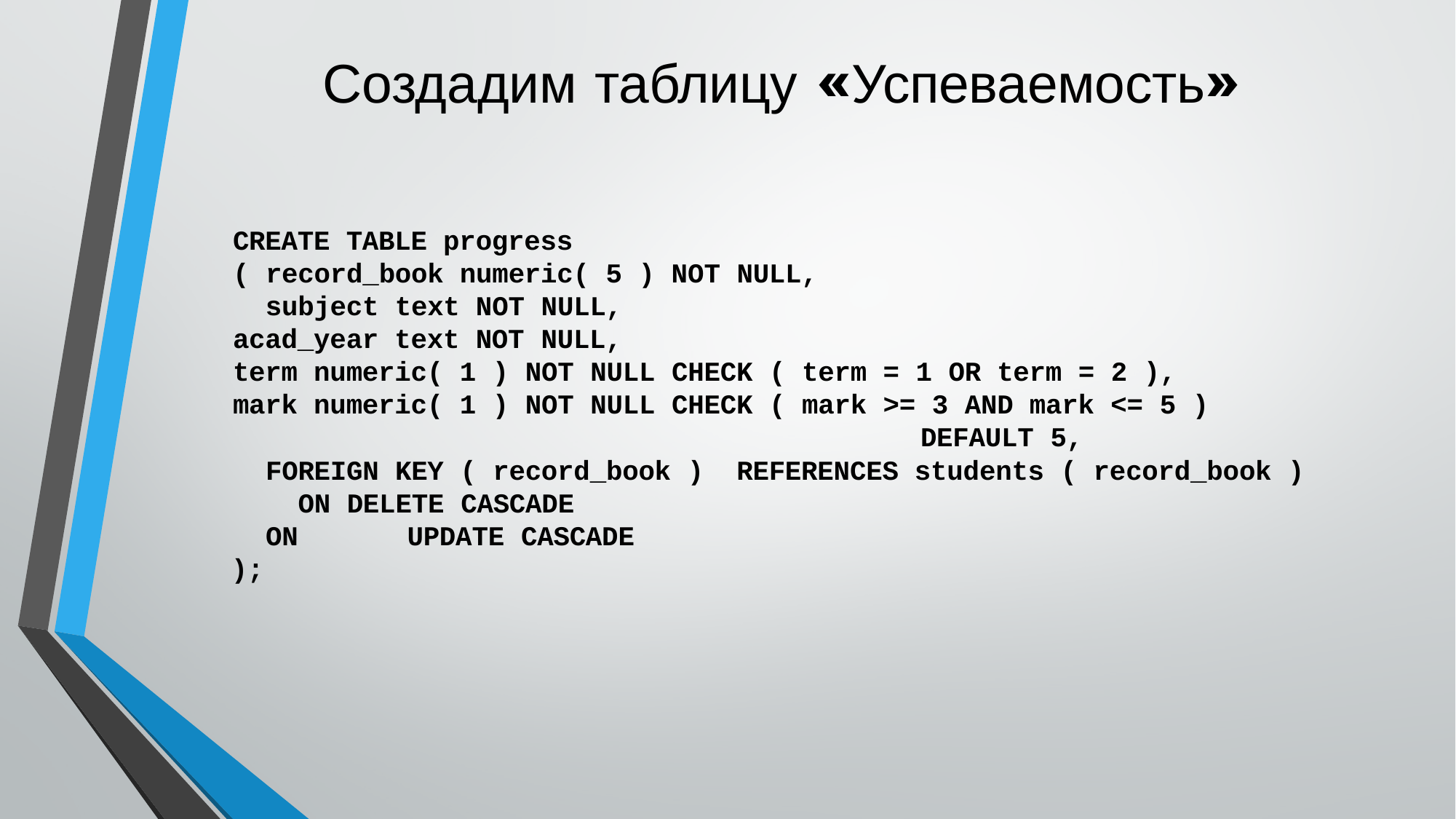

# Создадим таблицу «Успеваемость»
CREATE TABLE progress
( record_book numeric( 5 ) NOT NULL,
  subject text NOT NULL,
acad_year text NOT NULL,
term numeric( 1 ) NOT NULL CHECK ( term = 1 OR term = 2 ),
mark numeric( 1 ) NOT NULL CHECK ( mark >= 3 AND mark <= 5 )              						DEFAULT 5,
FOREIGN KEY ( record_book )  REFERENCES students ( record_book )
	ON DELETE CASCADE
ON	UPDATE CASCADE
);